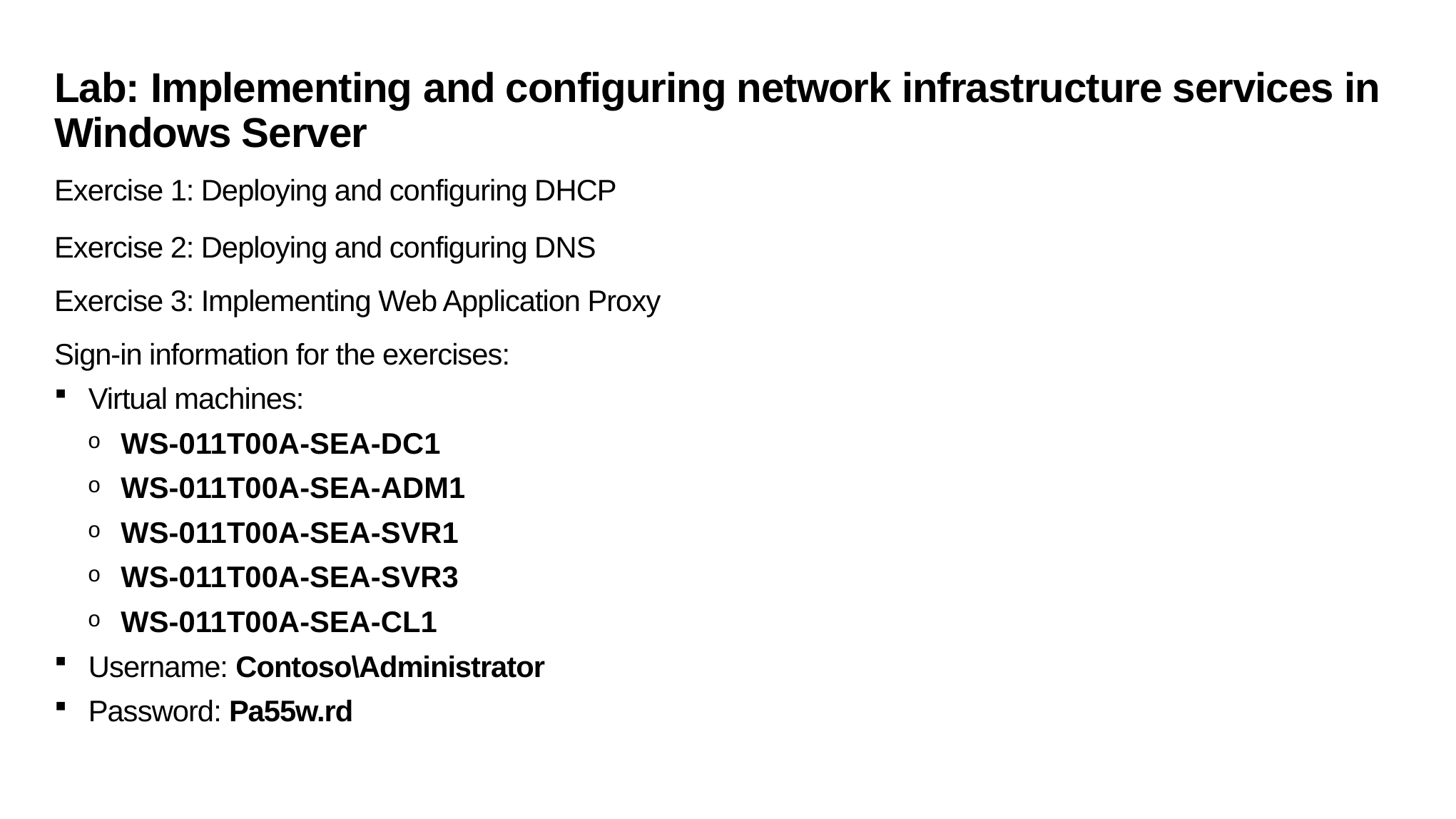

# Lab: Implementing and configuring network infrastructure services in Windows Server
Exercise 1: Deploying and configuring DHCP
Exercise 2: Deploying and configuring DNS
Exercise 3: Implementing Web Application Proxy
Sign-in information for the exercises:
Virtual machines:
WS-011T00A-SEA-DC1
WS-011T00A-SEA-ADM1
WS-011T00A-SEA-SVR1
WS-011T00A-SEA-SVR3
WS-011T00A-SEA-CL1
Username: Contoso\Administrator
Password: Pa55w.rd